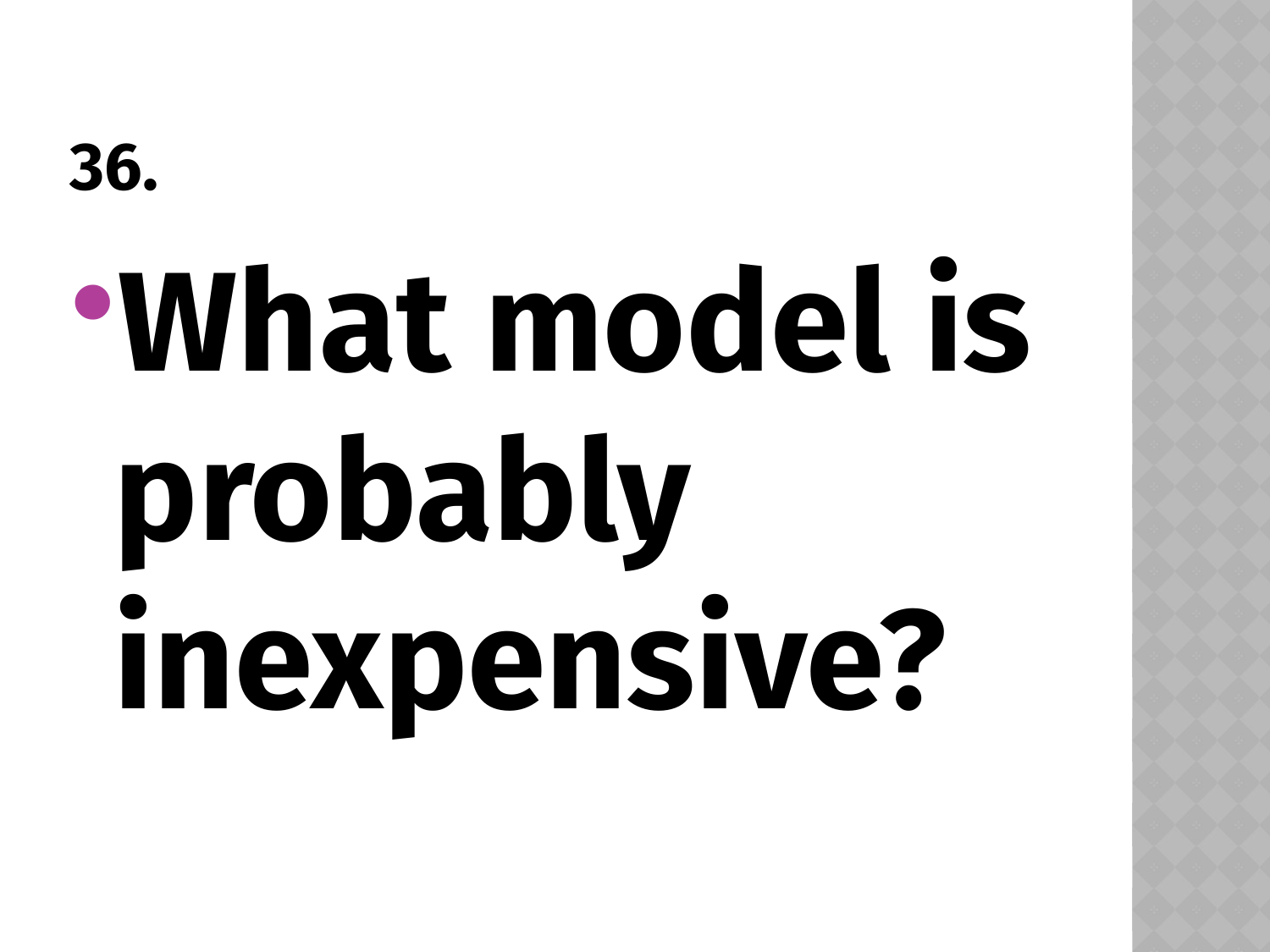

# 36.
What model is probably inexpensive?